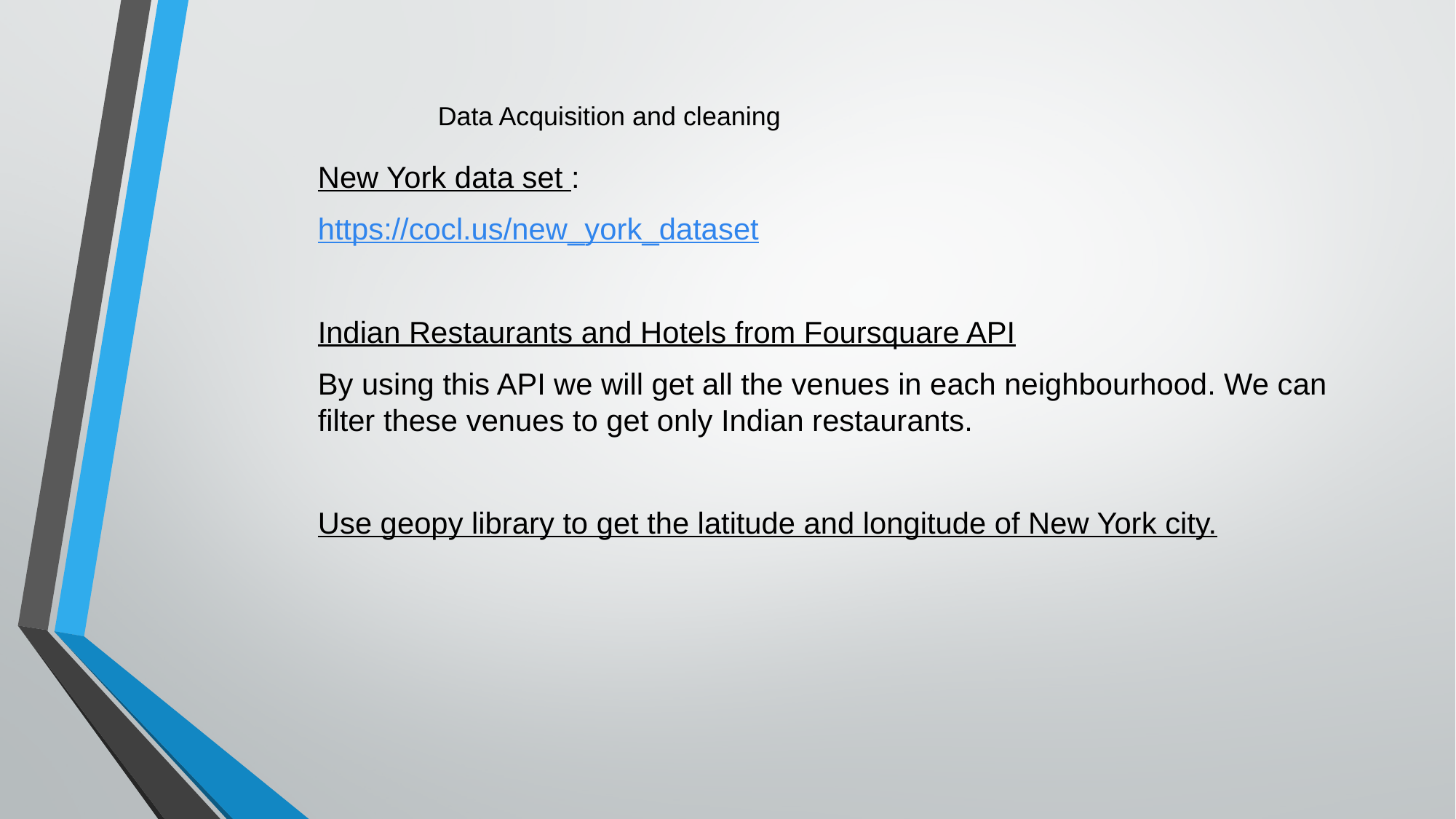

# Data Acquisition and cleaning
New York data set :
https://cocl.us/new_york_dataset

Indian Restaurants and Hotels from Foursquare API
By using this API we will get all the venues in each neighbourhood. We can filter these venues to get only Indian restaurants.

Use geopy library to get the latitude and longitude of New York city.